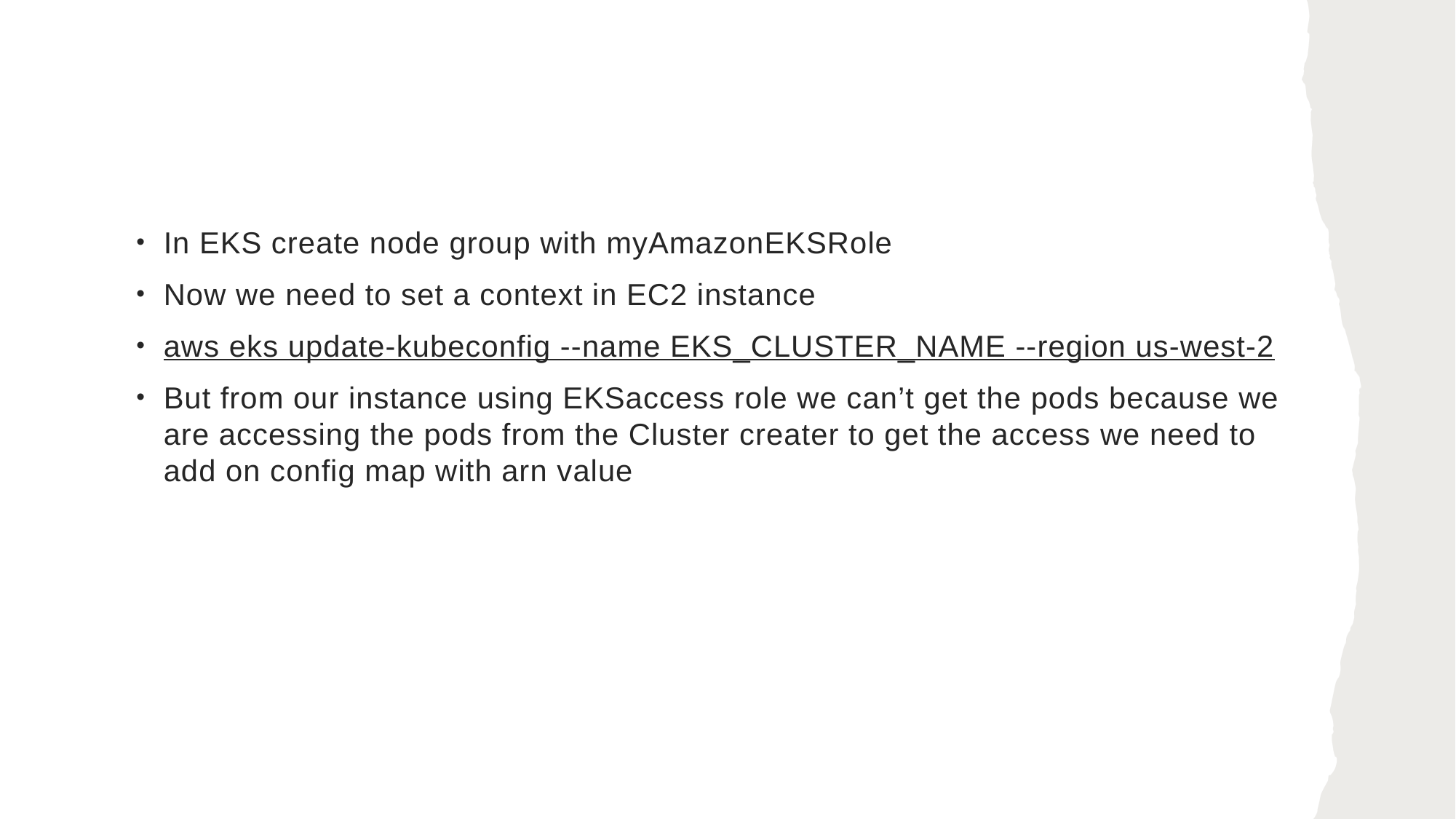

In EKS create node group with myAmazonEKSRole
Now we need to set a context in EC2 instance
aws eks update-kubeconfig --name EKS_CLUSTER_NAME --region us-west-2
But from our instance using EKSaccess role we can’t get the pods because we are accessing the pods from the Cluster creater to get the access we need to add on config map with arn value